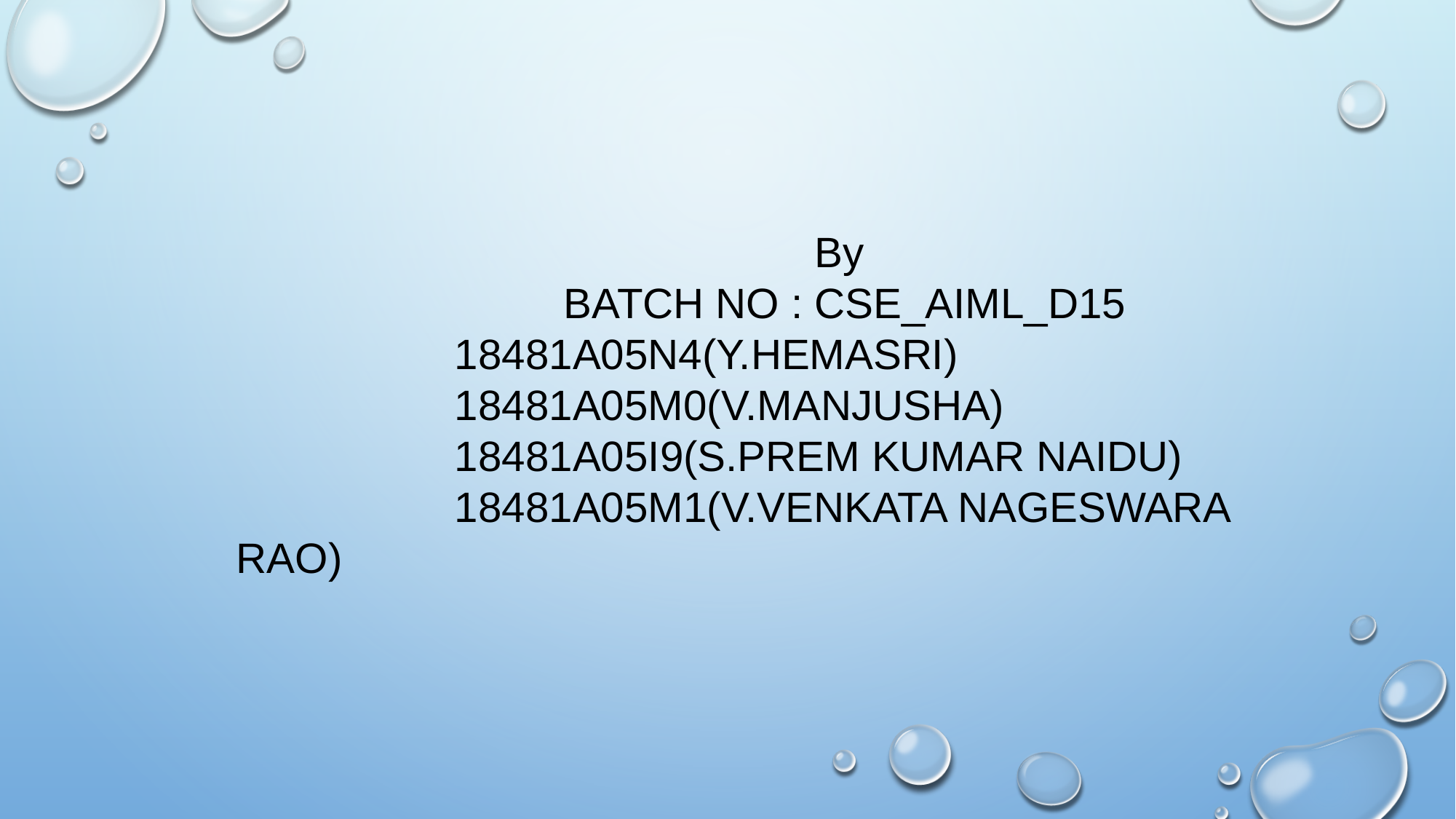

By
			BATCH NO : CSE_AIML_D15
		18481A05N4(Y.HEMASRI)
		18481A05M0(V.MANJUSHA)
		18481A05I9(S.PREM KUMAR NAIDU)
		18481A05M1(V.VENKATA NAGESWARA RAO)